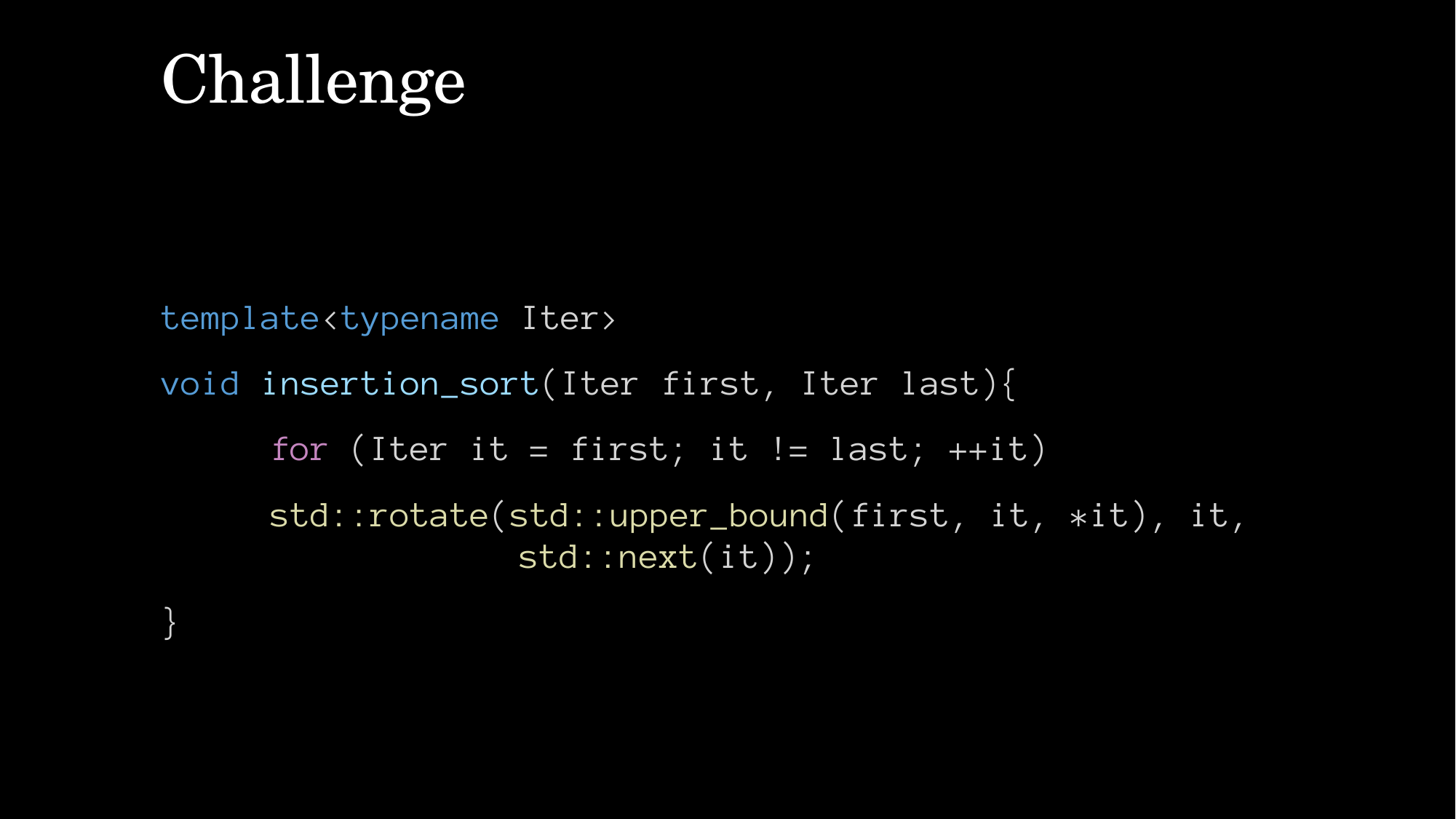

# Challenge

template<typename Iter>
void insertion_sort(Iter first, Iter last){
	for (Iter it = first; it != last; ++it)
	std::rotate(std::upper_bound(first, it, *it), it, 			       std::next(it));
}